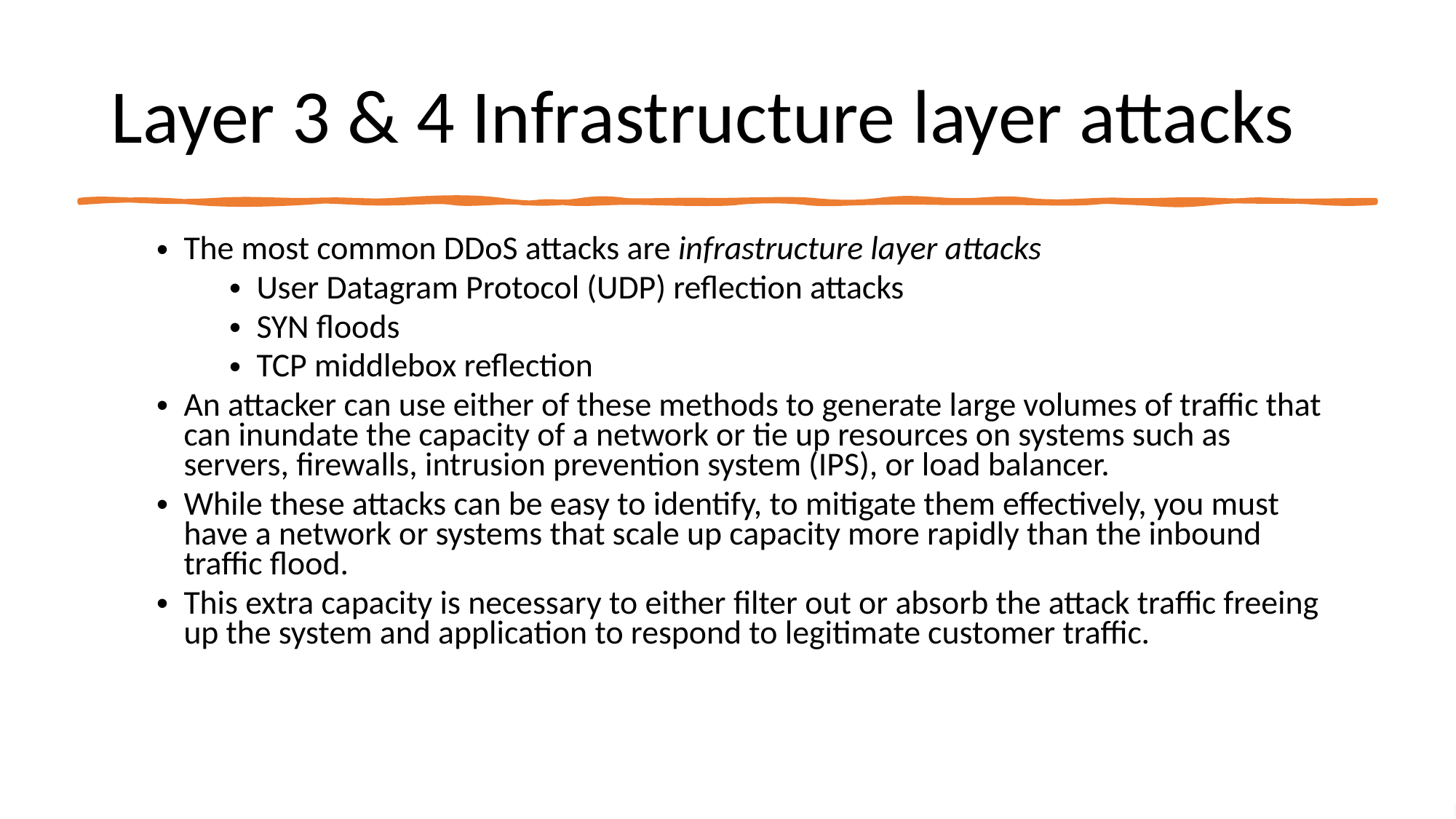

# Layer 3 & 4 Infrastructure layer attacks

The most common DDoS attacks are infrastructure layer attacks
User Datagram Protocol (UDP) reflection attacks
SYN floods
TCP middlebox reflection
An attacker can use either of these methods to generate large volumes of traffic that can inundate the capacity of a network or tie up resources on systems such as servers, firewalls, intrusion prevention system (IPS), or load balancer.
While these attacks can be easy to identify, to mitigate them effectively, you must have a network or systems that scale up capacity more rapidly than the inbound traffic flood.
This extra capacity is necessary to either filter out or absorb the attack traffic freeing up the system and application to respond to legitimate customer traffic.